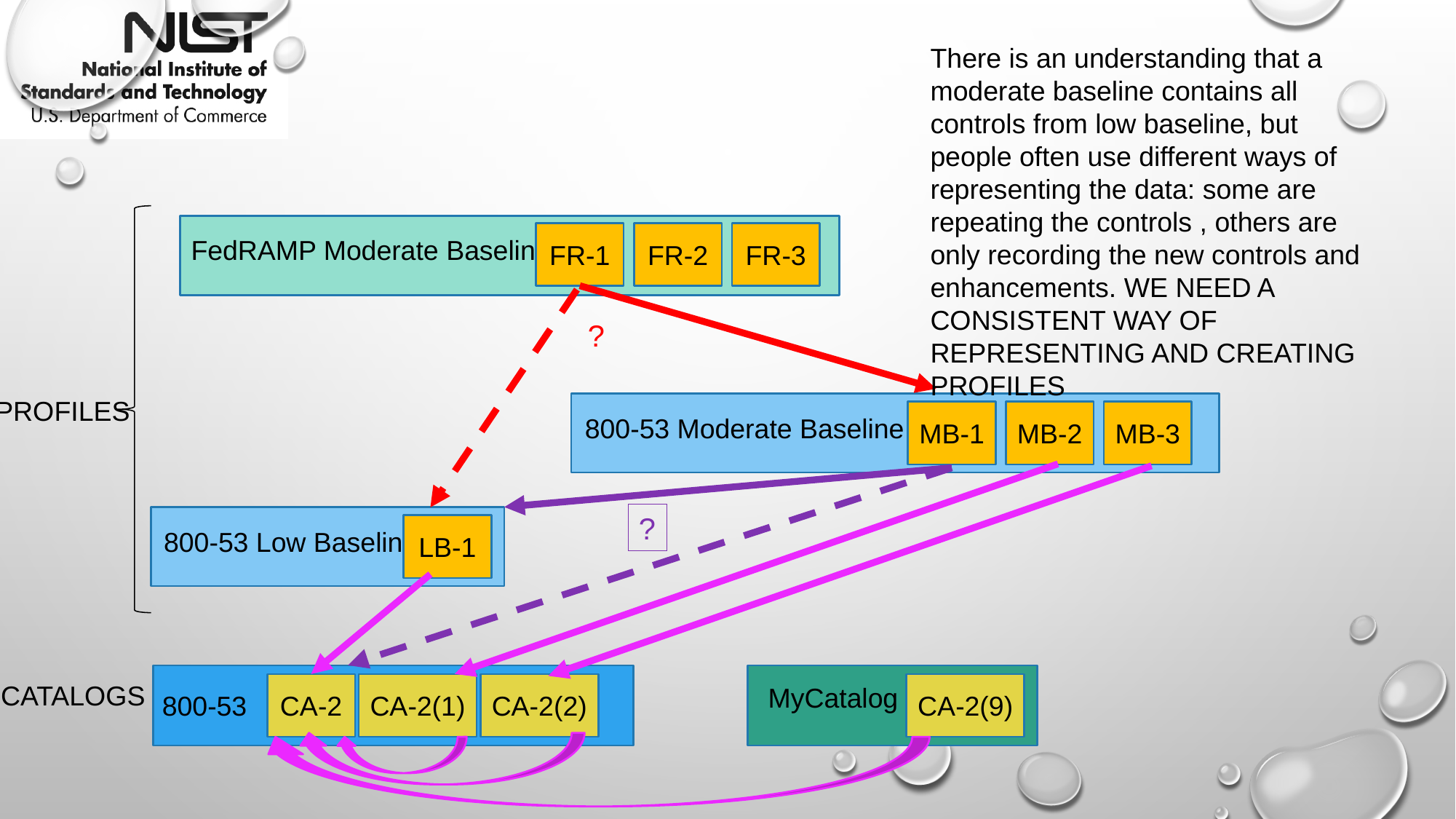

There is an understanding that a moderate baseline contains all controls from low baseline, but people often use different ways of representing the data: some are repeating the controls , others are only recording the new controls and enhancements. WE NEED A CONSISTENT WAY OF REPRESENTING AND CREATING PROFILES

FR-2
FR-3
FR-1
FedRAMP Moderate Baseline
?
PROFILES

MB-2
MB-3
MB-1
800-53 Moderate Baseline
?

LB-1
800-53 Low Baseline

CATALOGS
CA-2
CA-2(1)
CA-2(2)
CA-2(9)
MyCatalog
800-53